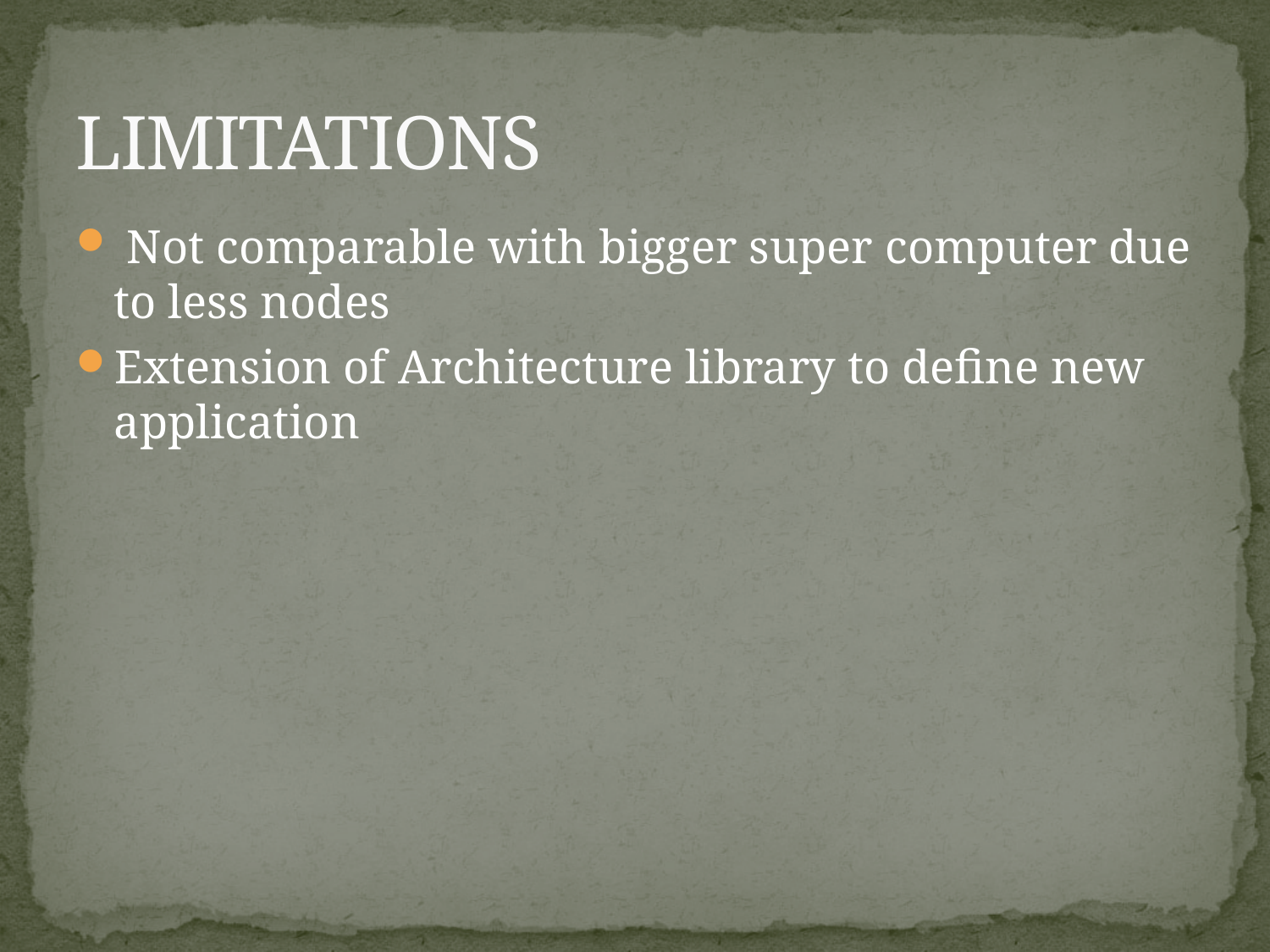

# LIMITATIONS
 Not comparable with bigger super computer due to less nodes
Extension of Architecture library to define new application